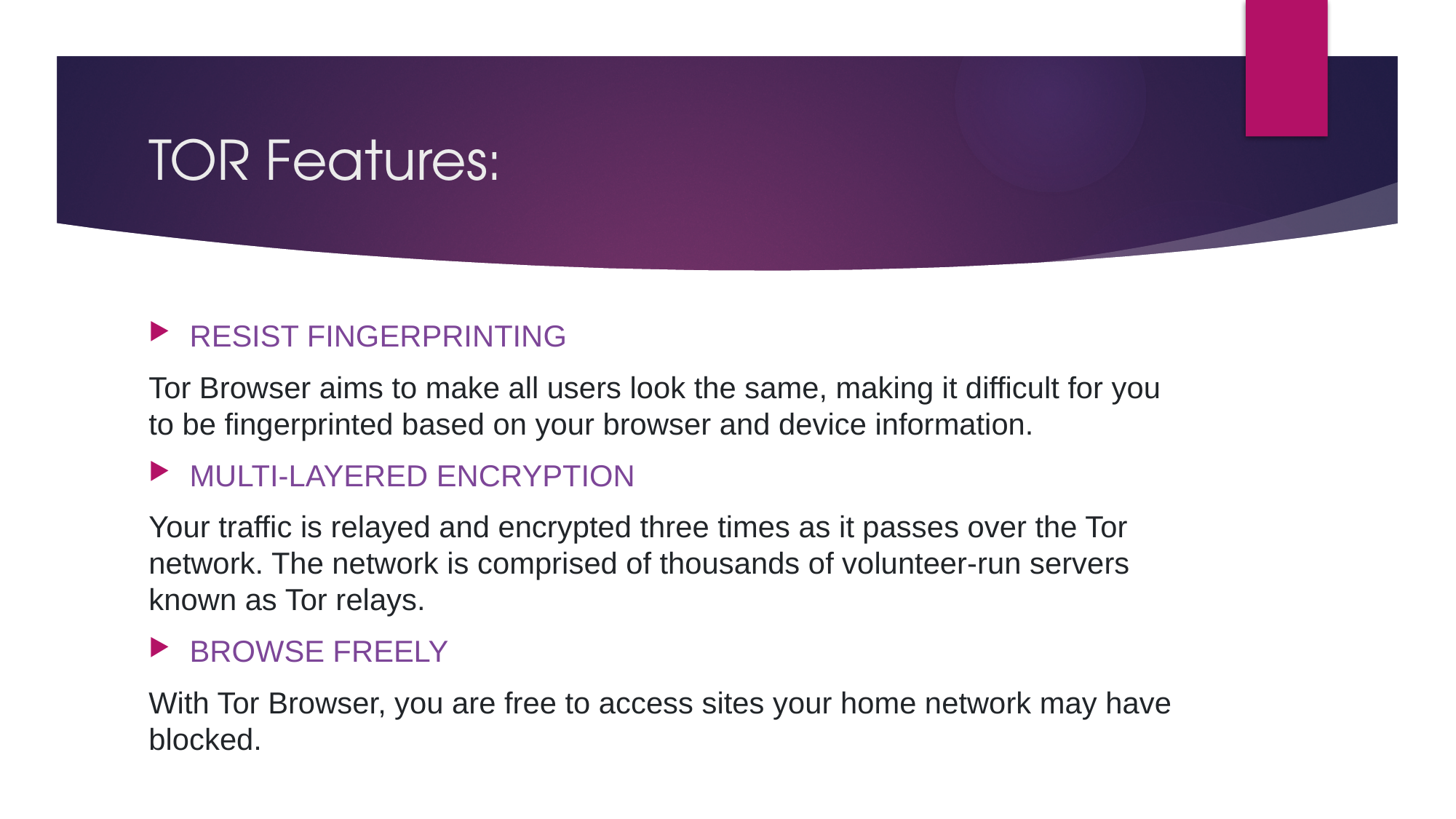

# TOR Features:
RESIST FINGERPRINTING
Tor Browser aims to make all users look the same, making it difficult for you to be fingerprinted based on your browser and device information.
MULTI-LAYERED ENCRYPTION
Your traffic is relayed and encrypted three times as it passes over the Tor network. The network is comprised of thousands of volunteer-run servers known as Tor relays.
BROWSE FREELY
With Tor Browser, you are free to access sites your home network may have blocked.